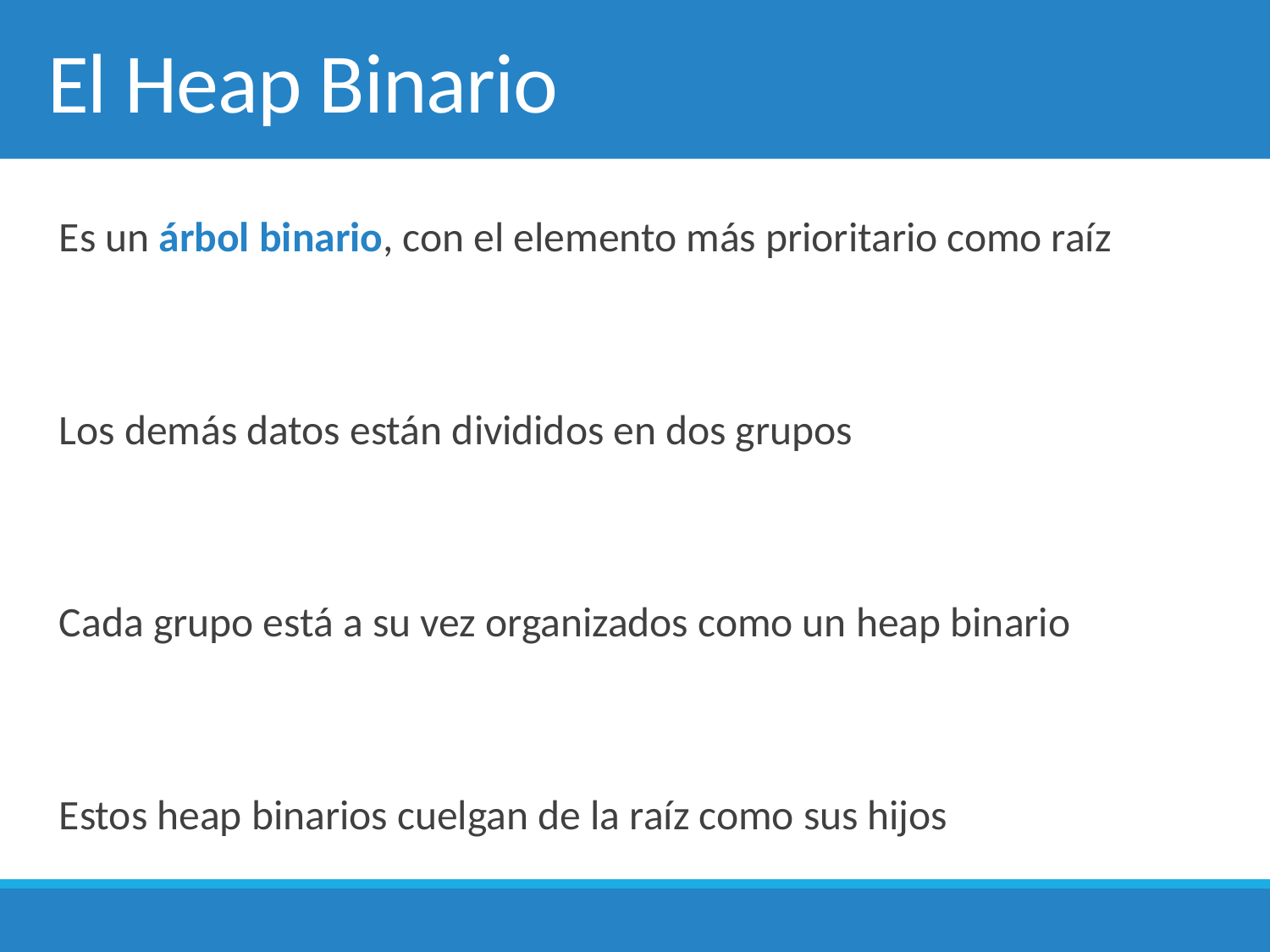

# El Heap Binario
Es un árbol binario, con el elemento más prioritario como raíz

Los demás datos están divididos en dos grupos

Cada grupo está a su vez organizados como un heap binario

Estos heap binarios cuelgan de la raíz como sus hijos